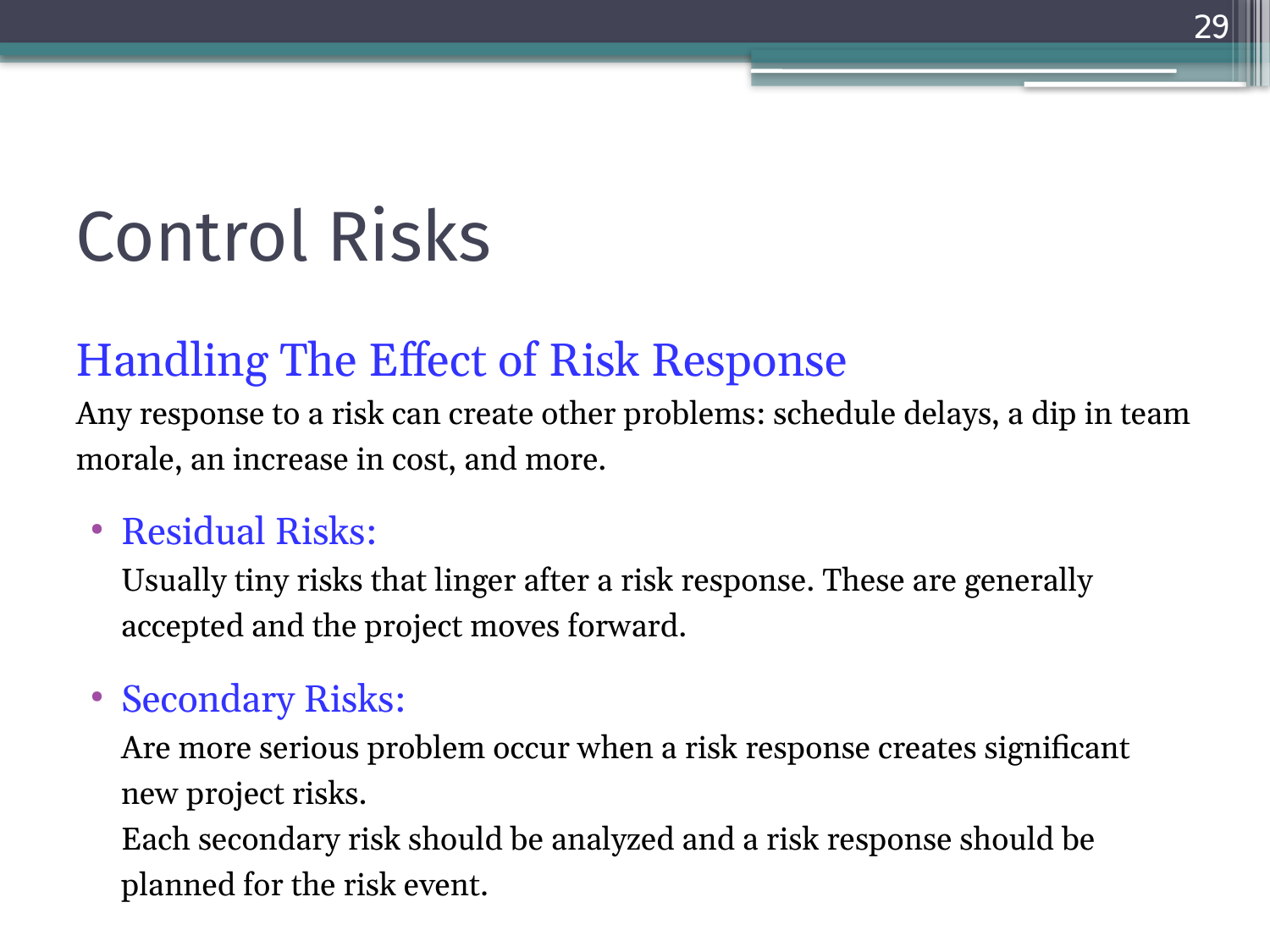

29
# Control Risks
Handling The Effect of Risk Response
Any response to a risk can create other problems: schedule delays, a dip in team morale, an increase in cost, and more.
Residual Risks:
Usually tiny risks that linger after a risk response. These are generally accepted and the project moves forward.
Secondary Risks:
Are more serious problem occur when a risk response creates significant new project risks.
Each secondary risk should be analyzed and a risk response should be planned for the risk event.